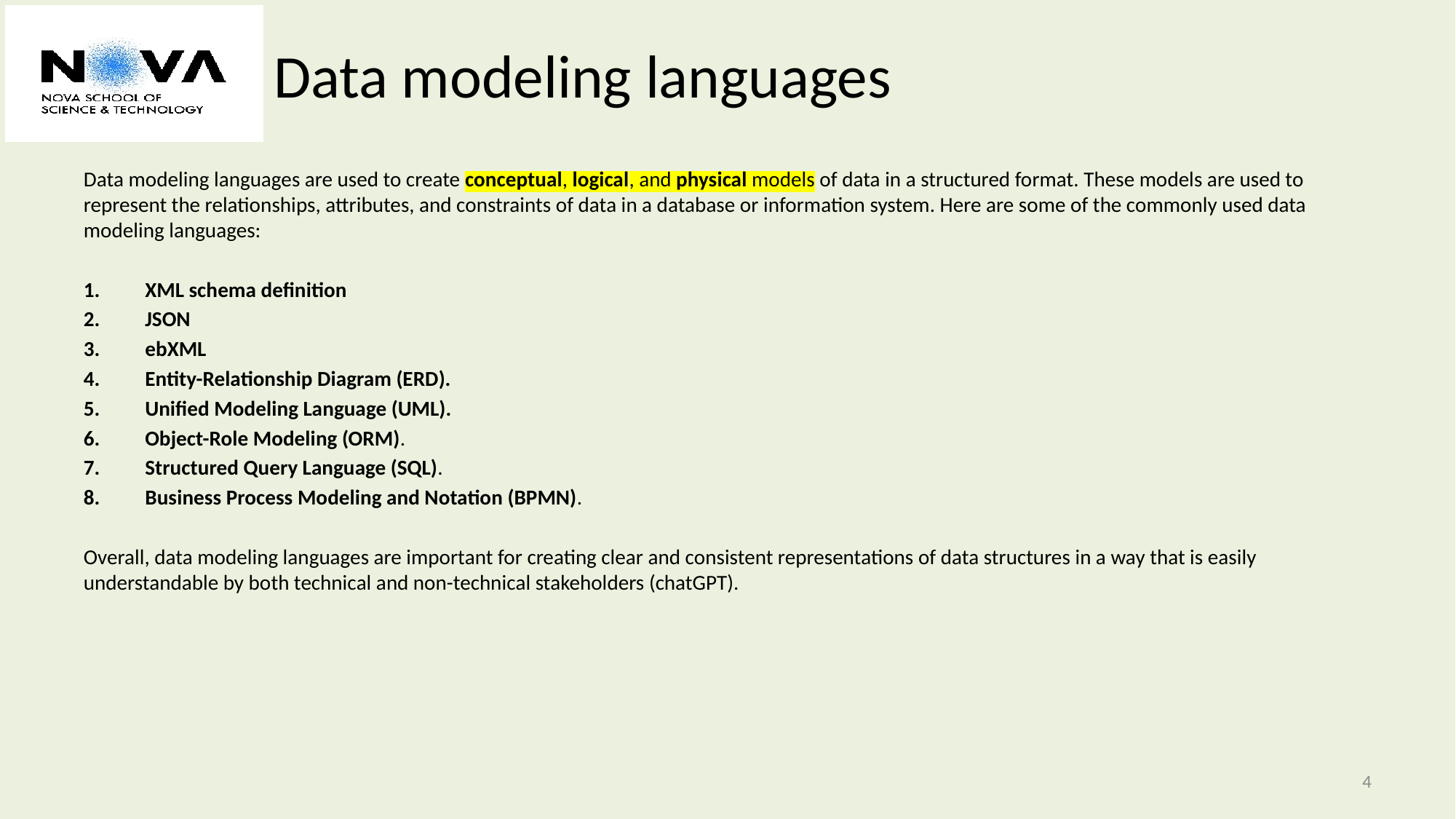

# Data modeling languages
Data modeling languages are used to create conceptual, logical, and physical models of data in a structured format. These models are used to represent the relationships, attributes, and constraints of data in a database or information system. Here are some of the commonly used data modeling languages:

XML schema definition
JSON
ebXML
Entity-Relationship Diagram (ERD).
Unified Modeling Language (UML).
Object-Role Modeling (ORM).
Structured Query Language (SQL).
Business Process Modeling and Notation (BPMN).

Overall, data modeling languages are important for creating clear and consistent representations of data structures in a way that is easily understandable by both technical and non-technical stakeholders (chatGPT).
4